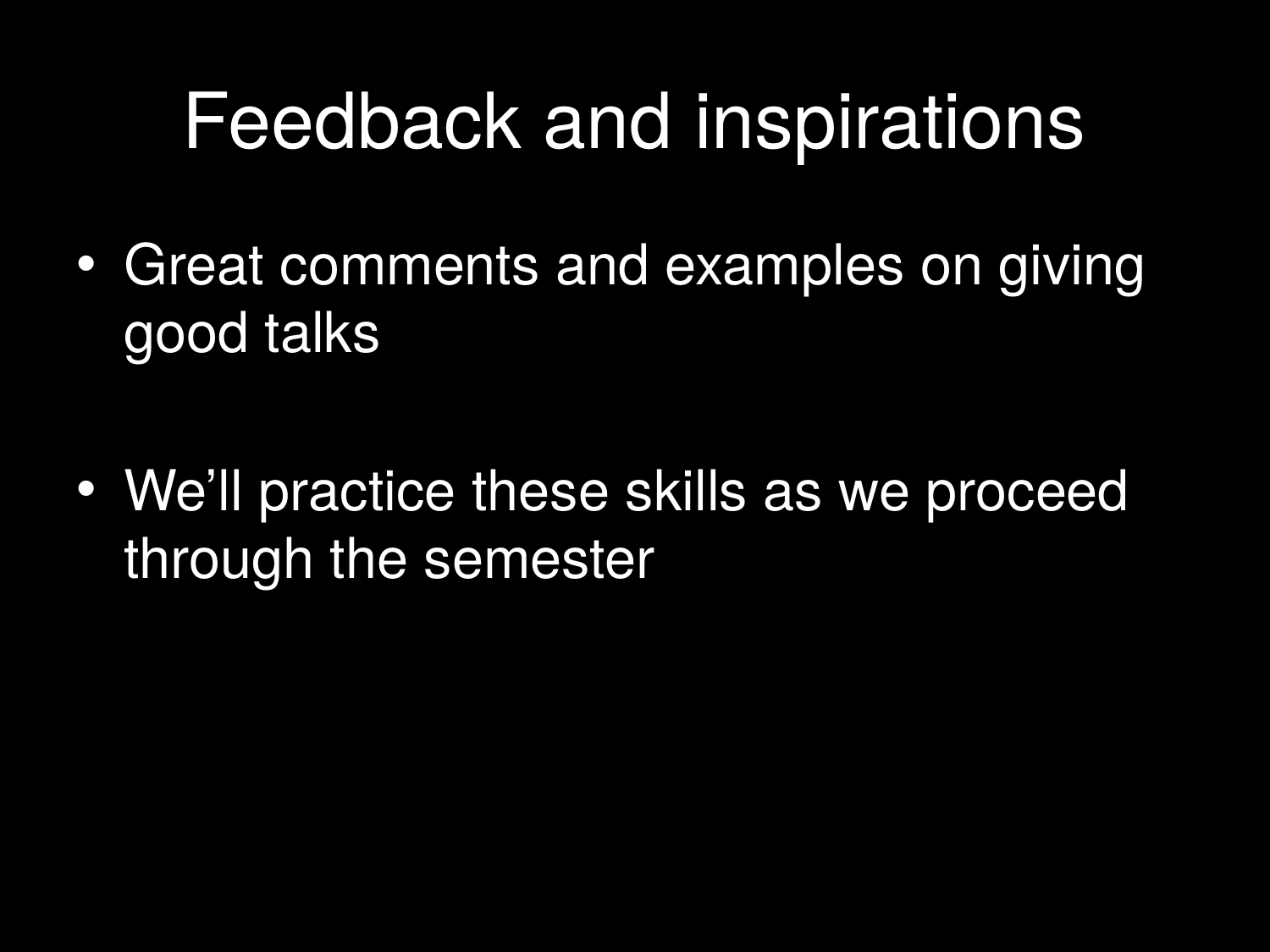

# Feedback and inspirations
Great comments and examples on giving good talks

We’ll practice these skills as we proceed through the semester